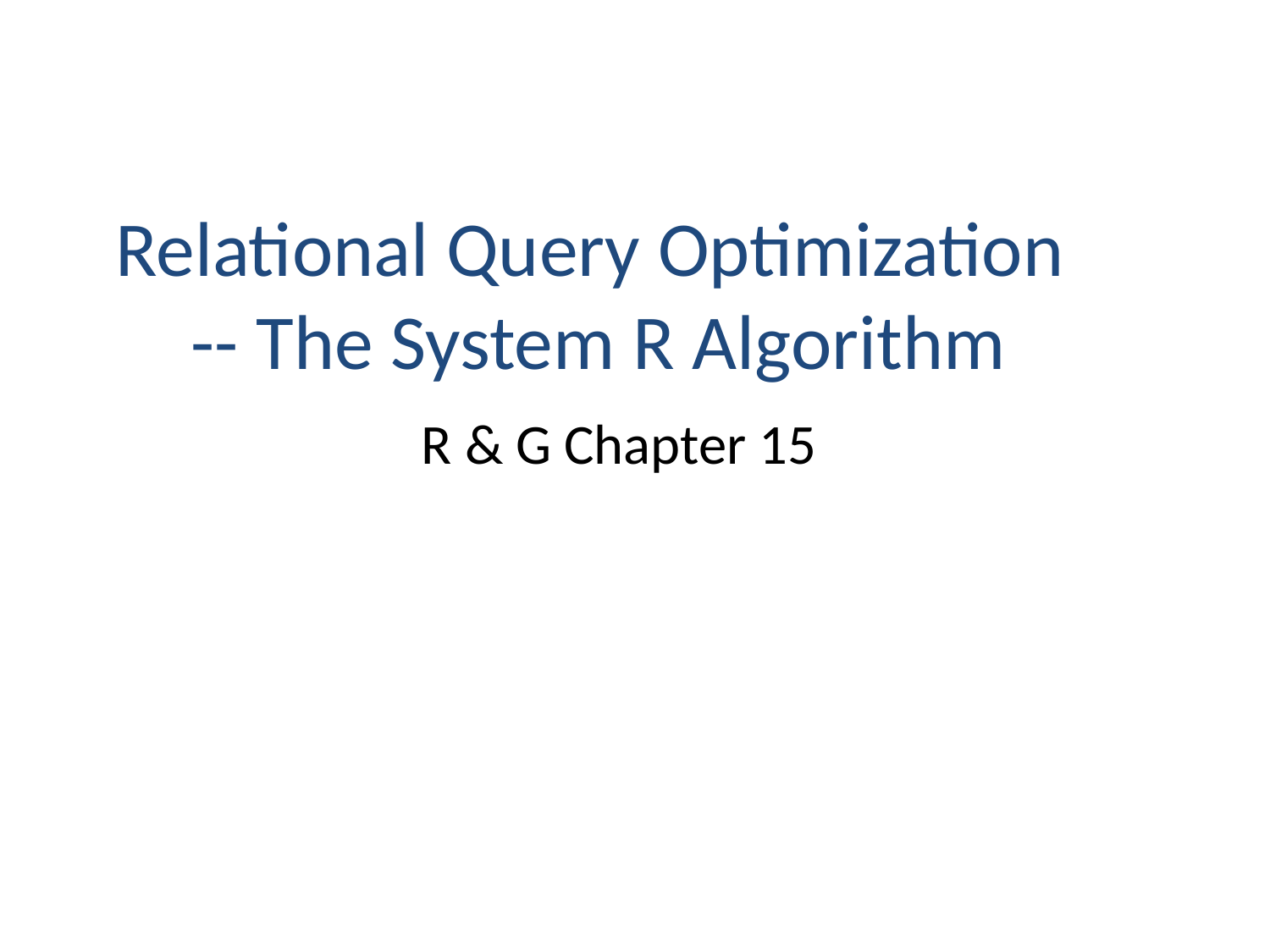

# Relational Query Optimization -- The System R Algorithm
R & G Chapter 15